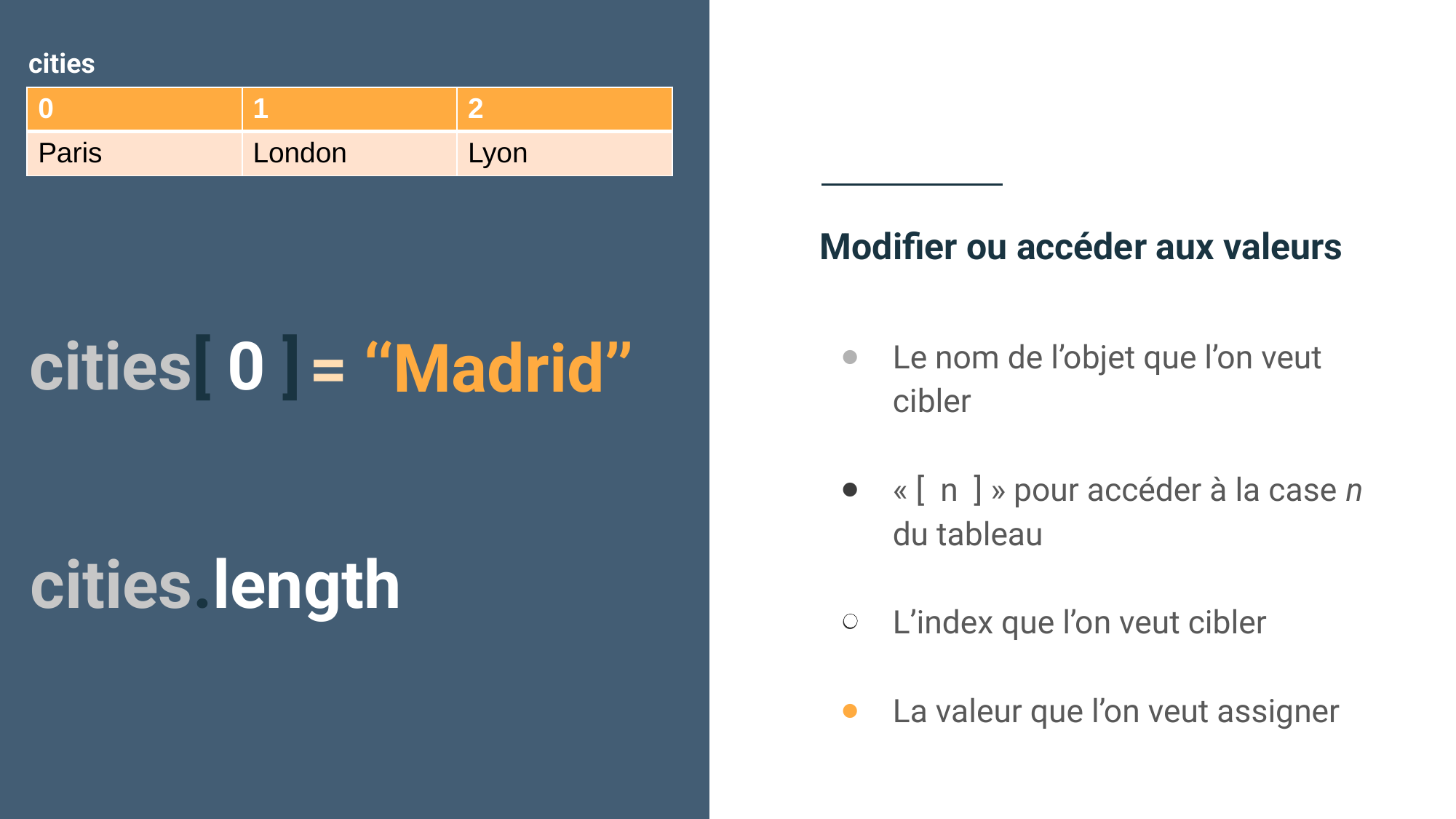

cities
| 0 | 1 | 2 |
| --- | --- | --- |
| Paris | London | Lyon |
# Modifier ou accéder aux valeurs
cities[ 0 ]
= ‘‘Madrid’’
Le nom de l’objet que l’on veut cibler

« [  n  ] » pour accéder à la case n du tableau

L’index que l’on veut cibler

La valeur que l’on veut assigner

cities.length